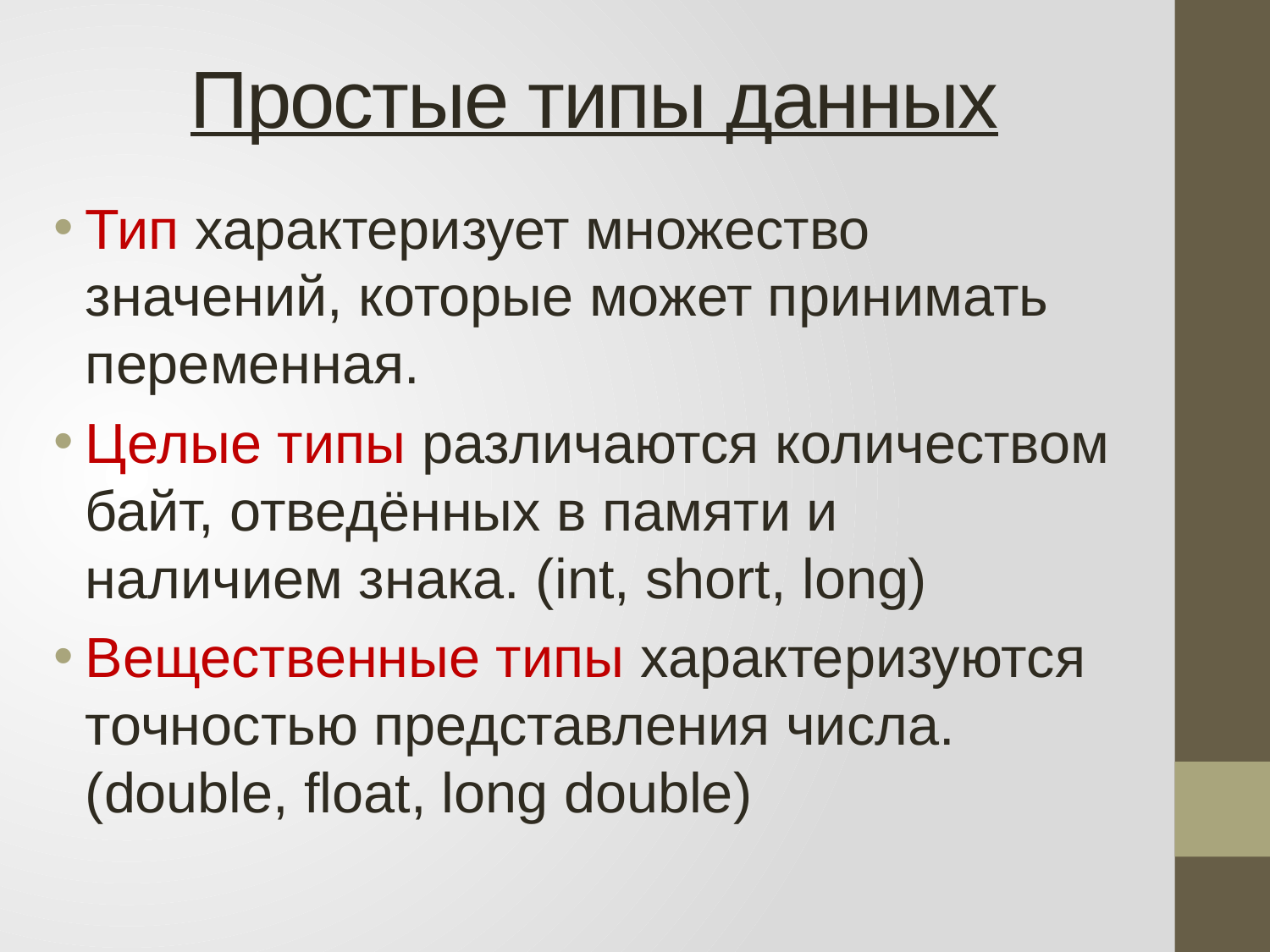

# Простые типы данных
Тип характеризует множество значений, которые может принимать переменная.
Целые типы различаются количеством байт, отведённых в памяти и наличием знака. (int, short, long)
Вещественные типы характеризуются точностью представления числа. (double, float, long double)